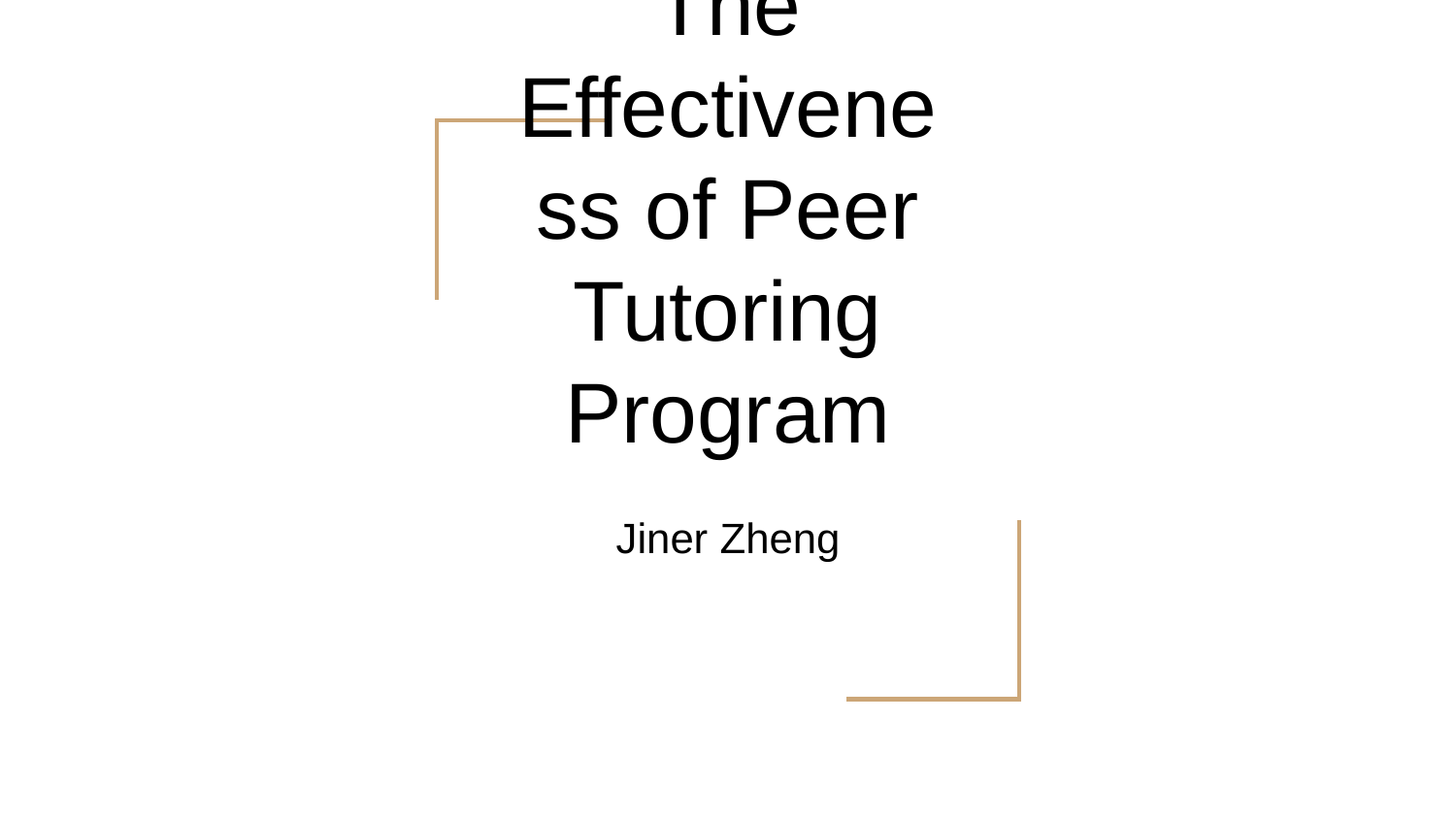

# The Effectiveness of Peer Tutoring Program
Jiner Zheng